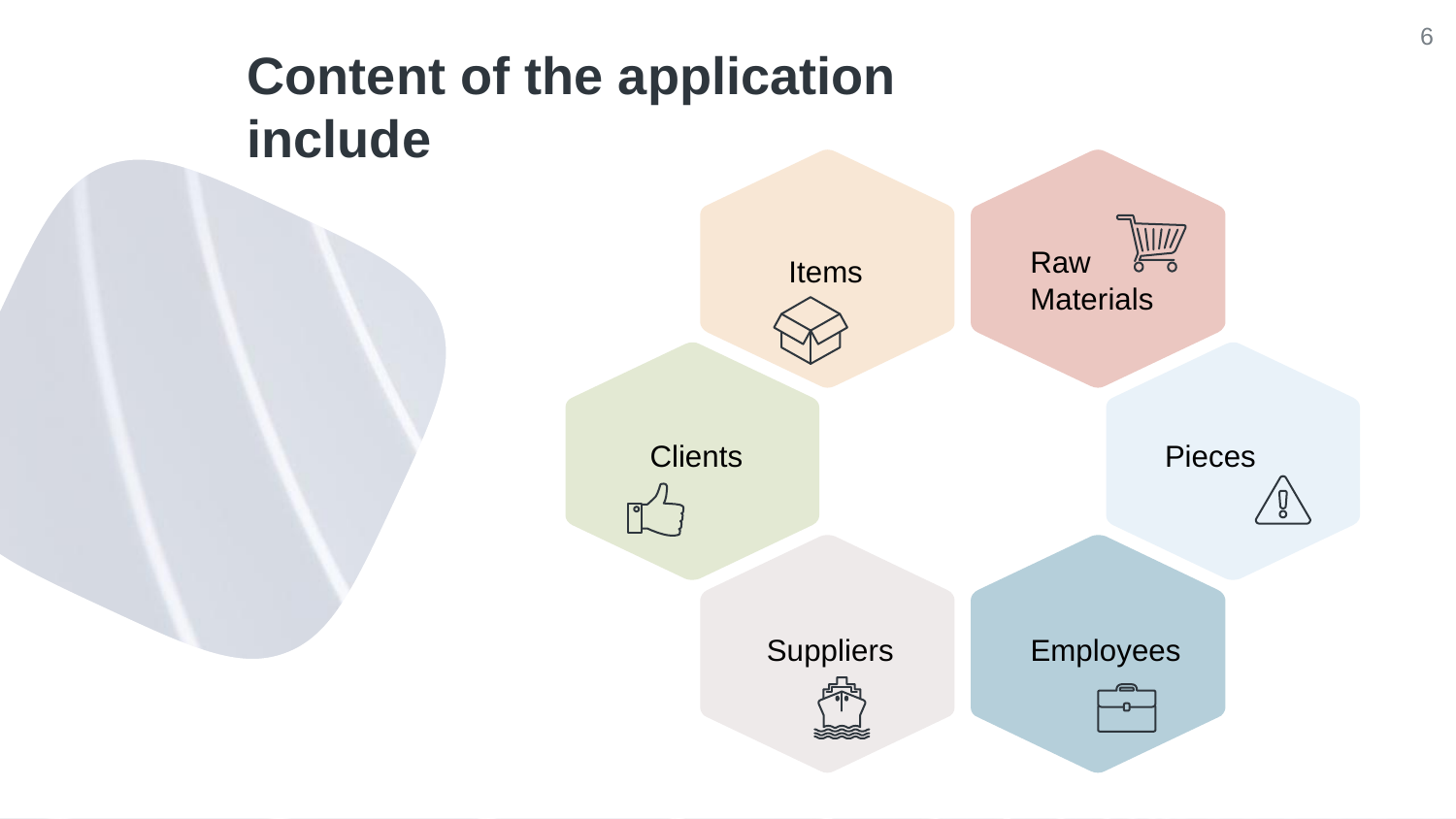

6
# Content of the application include

Raw Materials
Items

Clients
Pieces

Suppliers
Employees